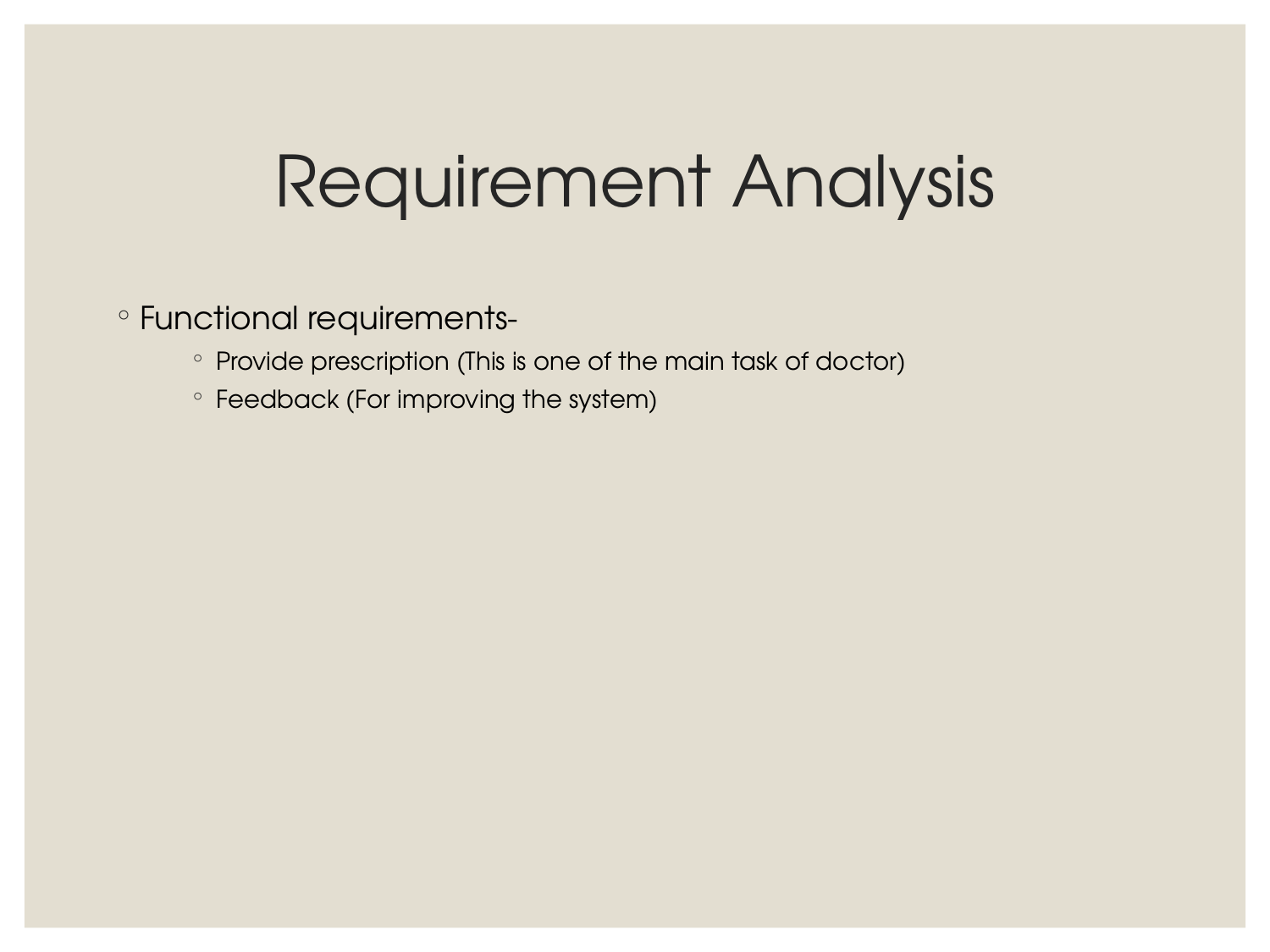

# Requirement Analysis
Functional requirements-
Provide prescription (This is one of the main task of doctor)
Feedback (For improving the system)